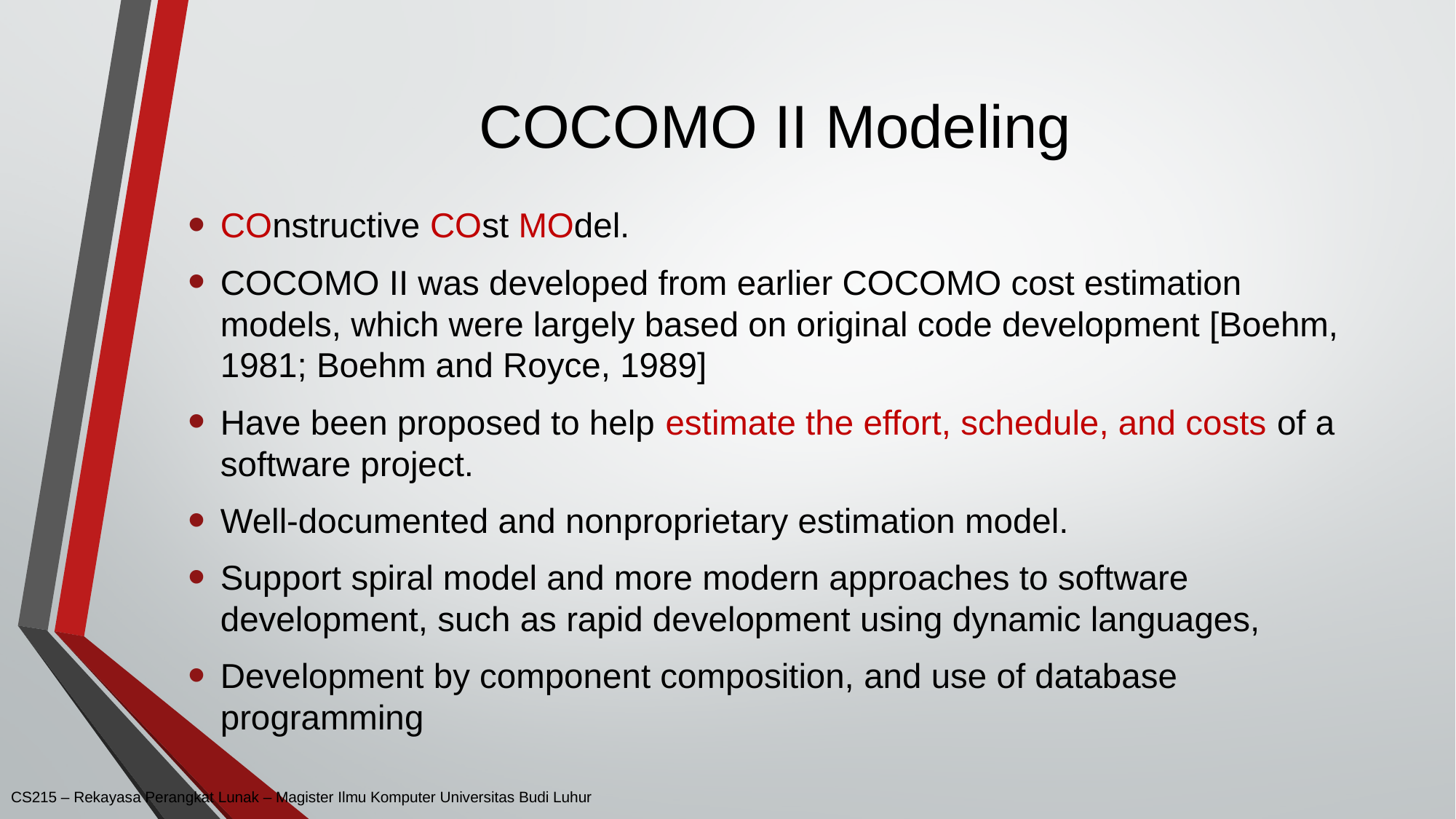

# COCOMO II Modeling
COnstructive COst MOdel.
COCOMO II was developed from earlier COCOMO cost estimation models, which were largely based on original code development [Boehm, 1981; Boehm and Royce, 1989]
Have been proposed to help estimate the effort, schedule, and costs of a software project.
Well-documented and nonproprietary estimation model.
Support spiral model and more modern approaches to software development, such as rapid development using dynamic languages,
Development by component composition, and use of database programming
CS215 – Rekayasa Perangkat Lunak – Magister Ilmu Komputer Universitas Budi Luhur